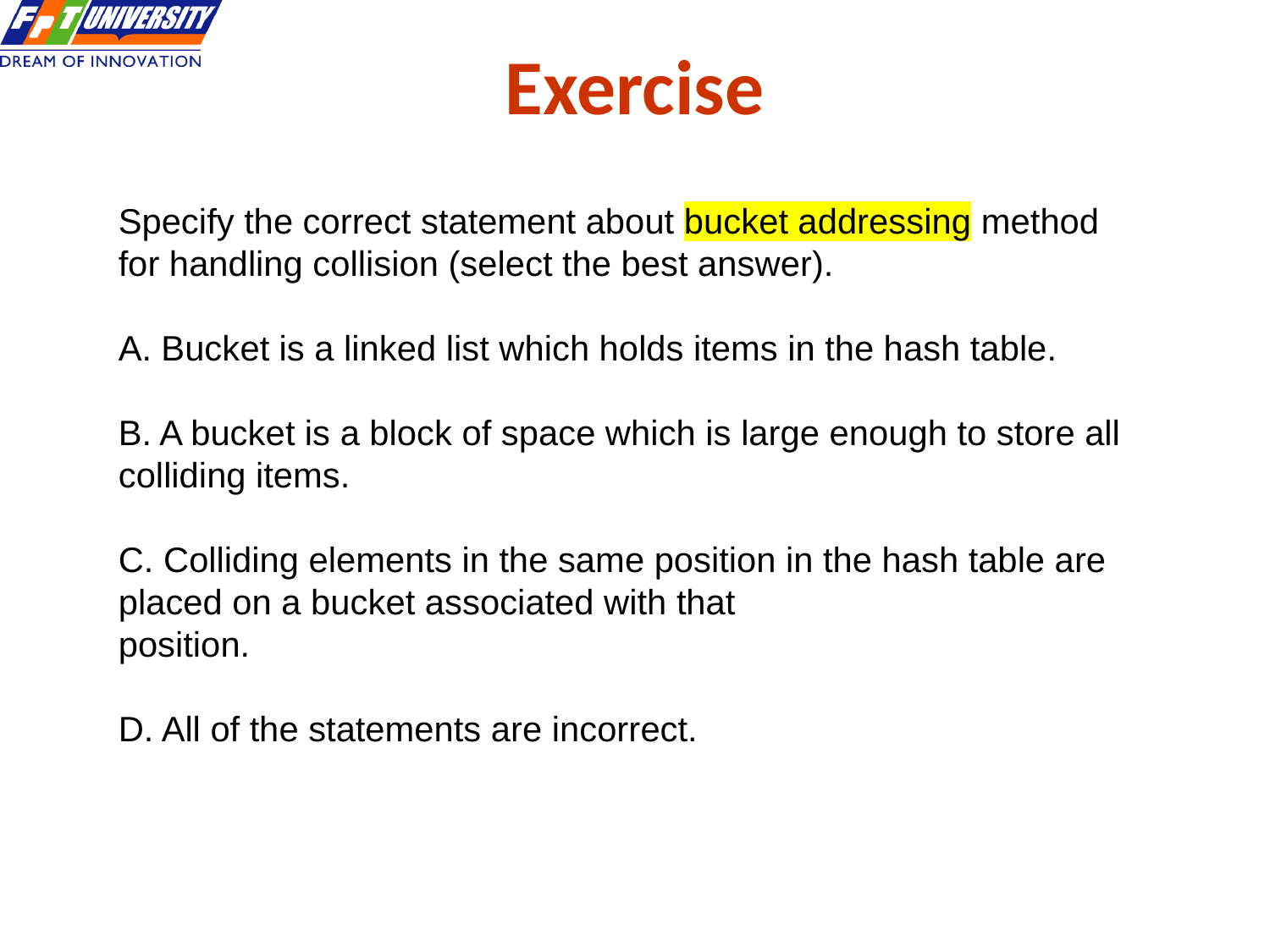

Exercise
Specify the correct statement about bucket addressing method for handling collision (select the best answer).

A. Bucket is a linked list which holds items in the hash table.

B. A bucket is a block of space which is large enough to store all colliding items.

C. Colliding elements in the same position in the hash table are placed on a bucket associated with that
position.

D. All of the statements are incorrect.